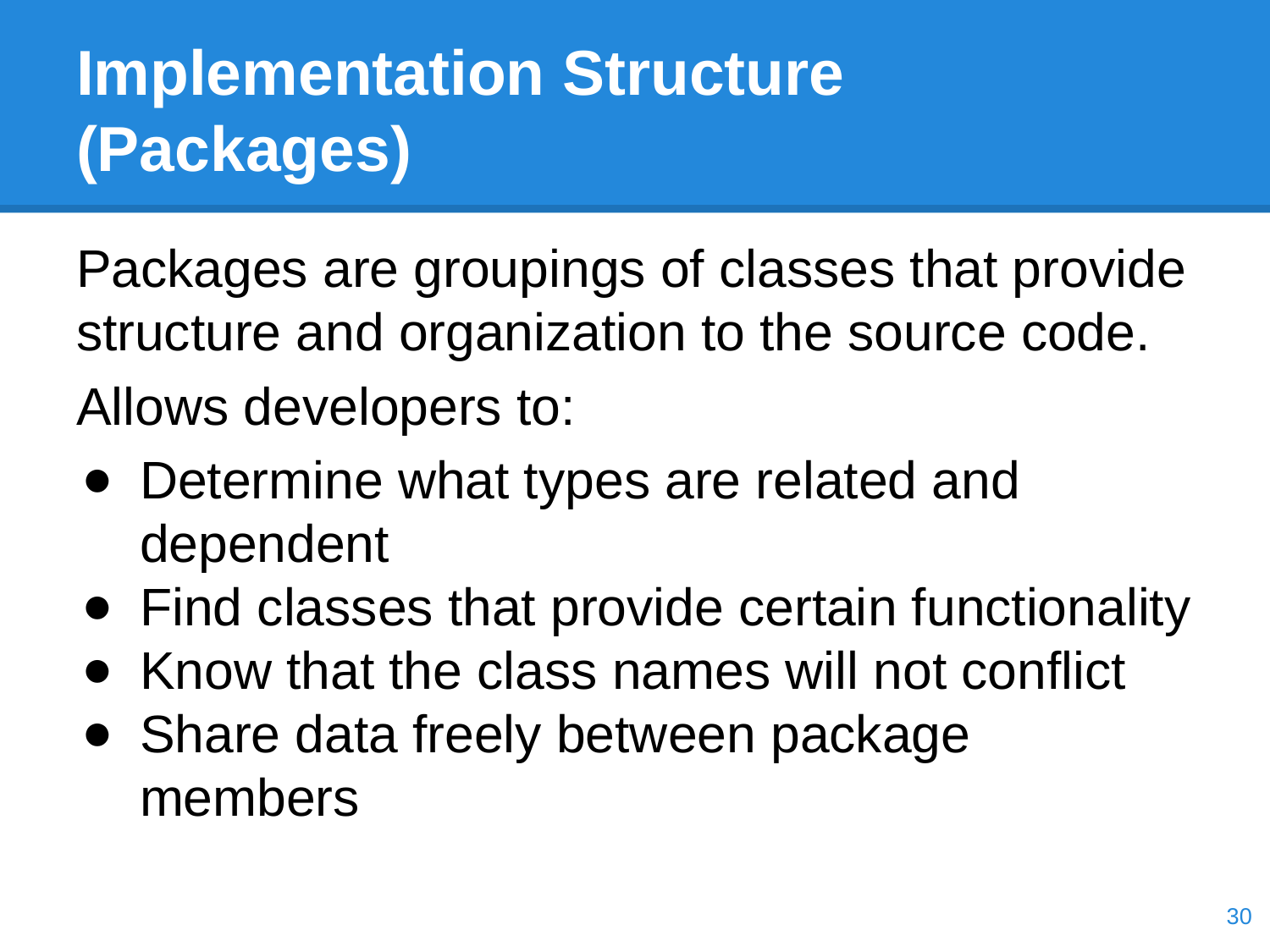

# Implementation Structure (Packages)
Packages are groupings of classes that provide structure and organization to the source code.
Allows developers to:
Determine what types are related and dependent
Find classes that provide certain functionality
Know that the class names will not conflict
Share data freely between package members

30